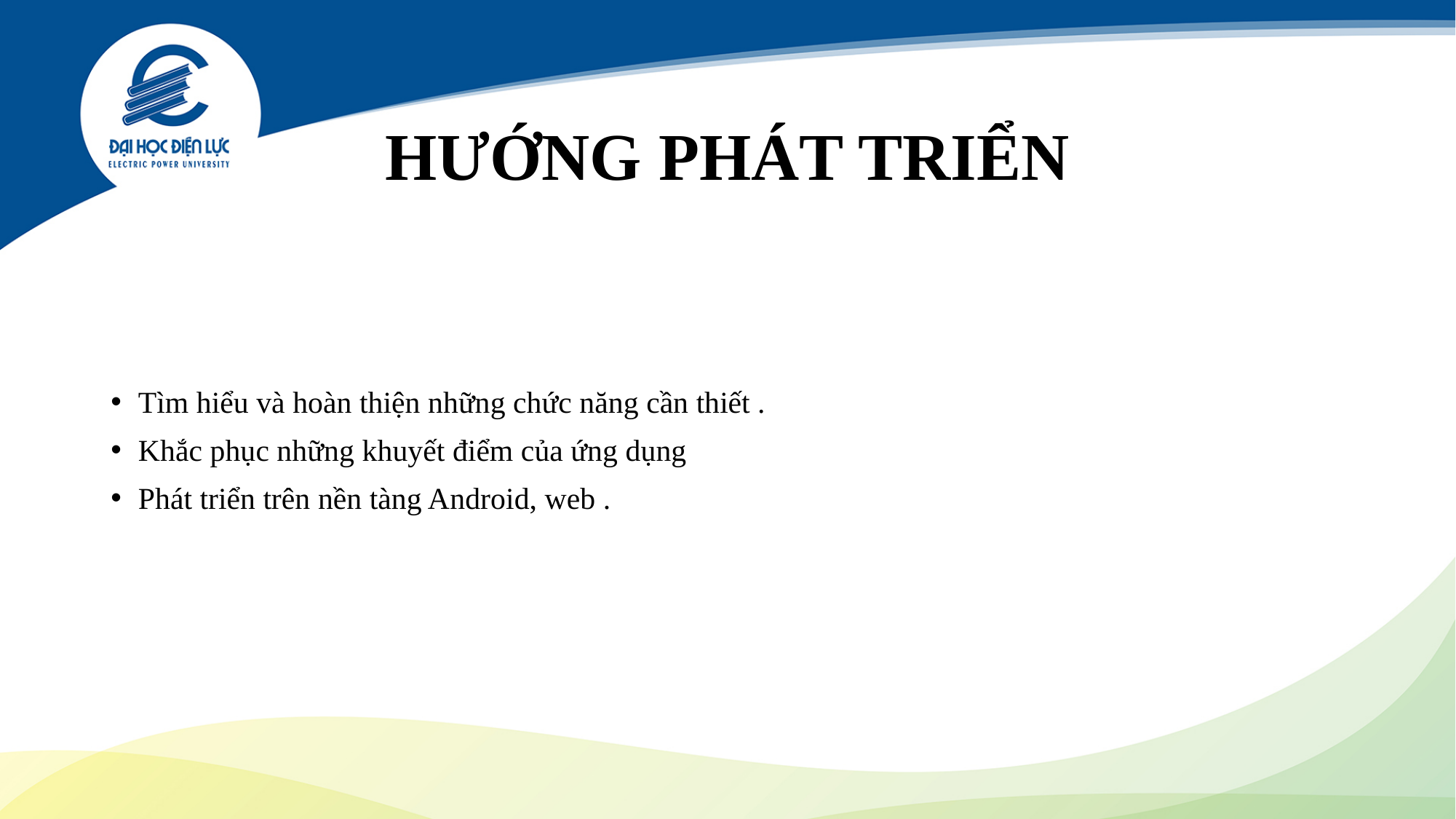

# HƯỚNG PHÁT TRIỂN
Tìm hiểu và hoàn thiện những chức năng cần thiết .
Khắc phục những khuyết điểm của ứng dụng
Phát triển trên nền tàng Android, web .